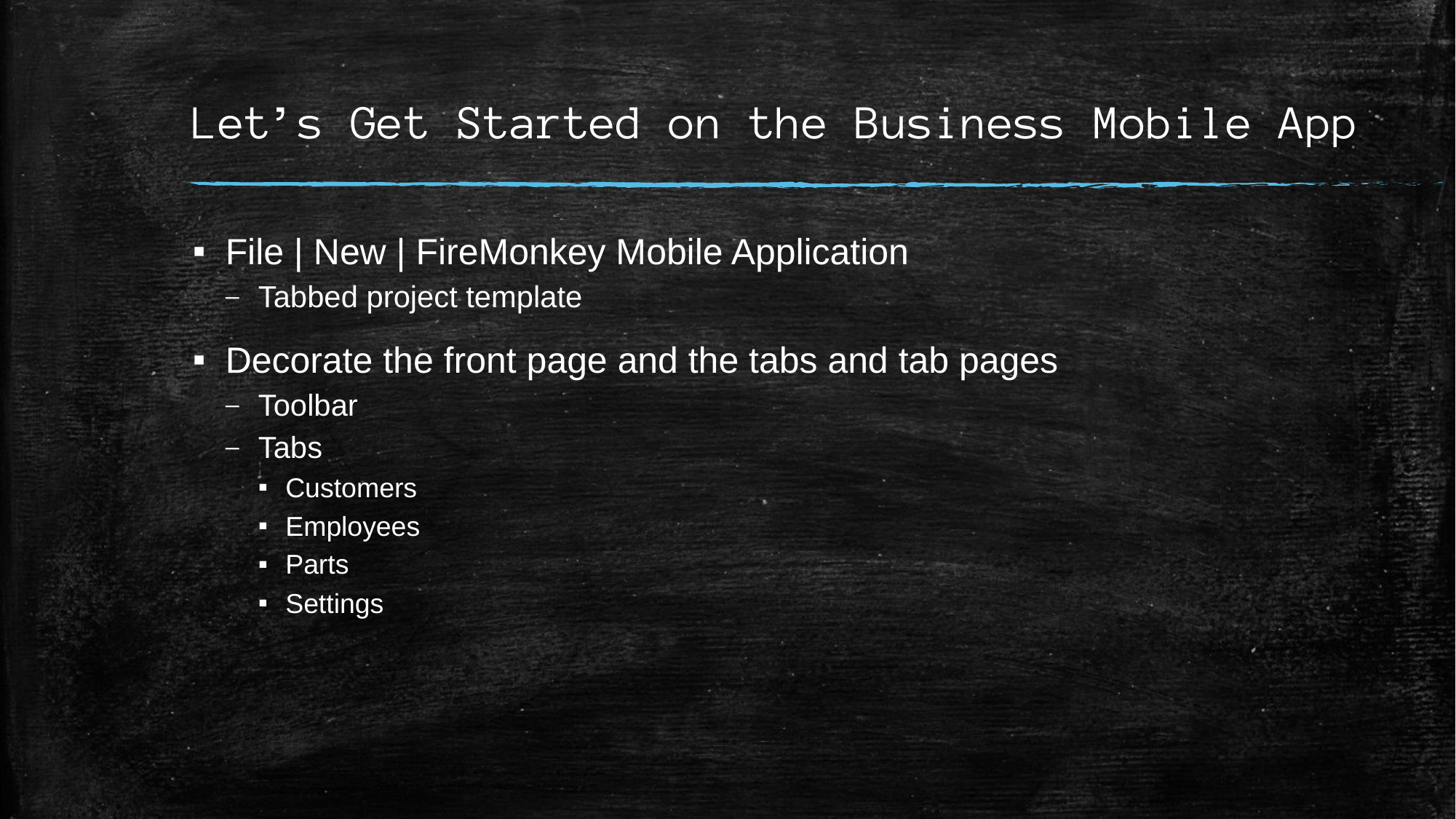

# Let’s Get Started on the Business Mobile App
File | New | FireMonkey Mobile Application
Tabbed project template
Decorate the front page and the tabs and tab pages
Toolbar
Tabs
Customers
Employees
Parts
Settings